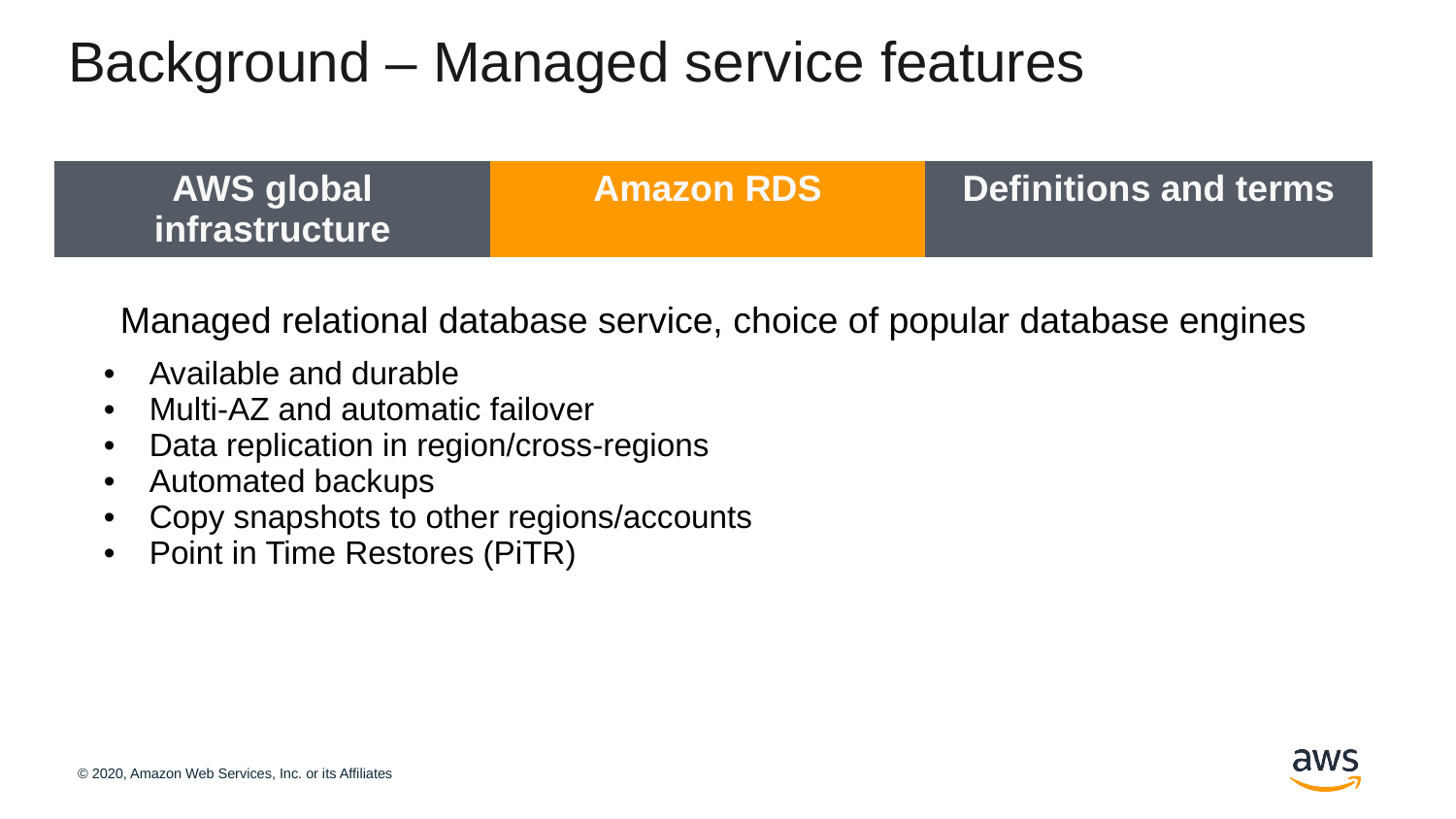

# Background – Managed service features
| AWS global infrastructure |  | Amazon RDS | Definitions and terms |  |  |
| --- | --- | --- | --- | --- | --- |
| Managed relational database service, choice of popular database engines |  |  |  |  |  |
|  | Available and durable Multi-AZ and automatic failover Data replication in region/cross-regions Automated backups Copy snapshots to other regions/accounts Point in Time Restores (PiTR) | Available and durable Multi-AZ and automatic failover Data replication in region/cross-regions Automated backups Copy snapshots to other regions/accounts Point in Time Restores (PiTR) |  |  |  |